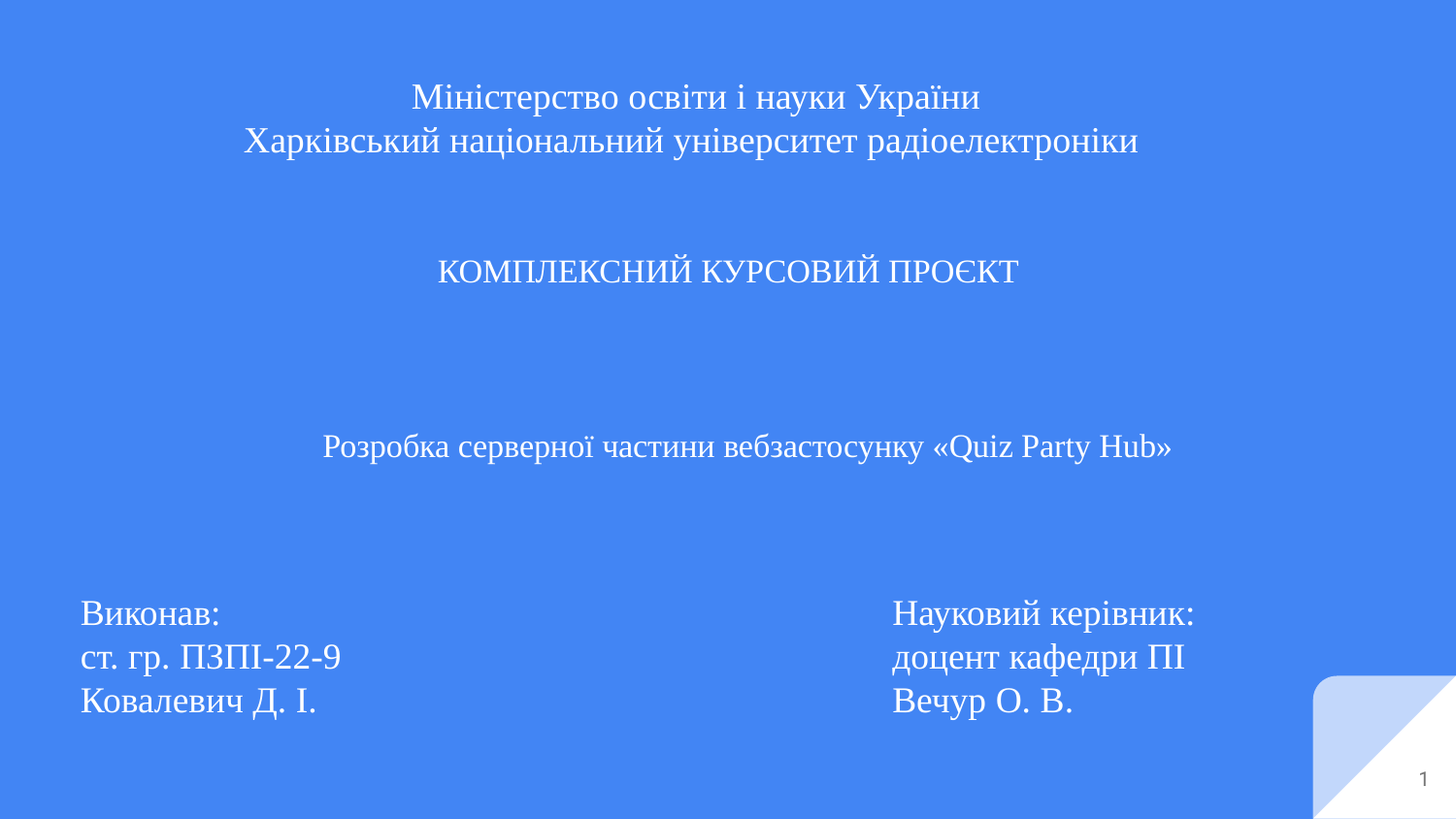

# Міністерство освіти і науки України
Харківський національний університет радіоелектроніки
КОМПЛЕКСНИЙ КУРСОВИЙ ПРОЄКТ
Розробка серверної частини вебзастосунку «Quiz Party Hub»
Виконав:
ст. гр. ПЗПІ-22-9
Ковалевич Д. І.
Науковий керівник:
доцент кафедри ПІ
Вечур О. В.
1